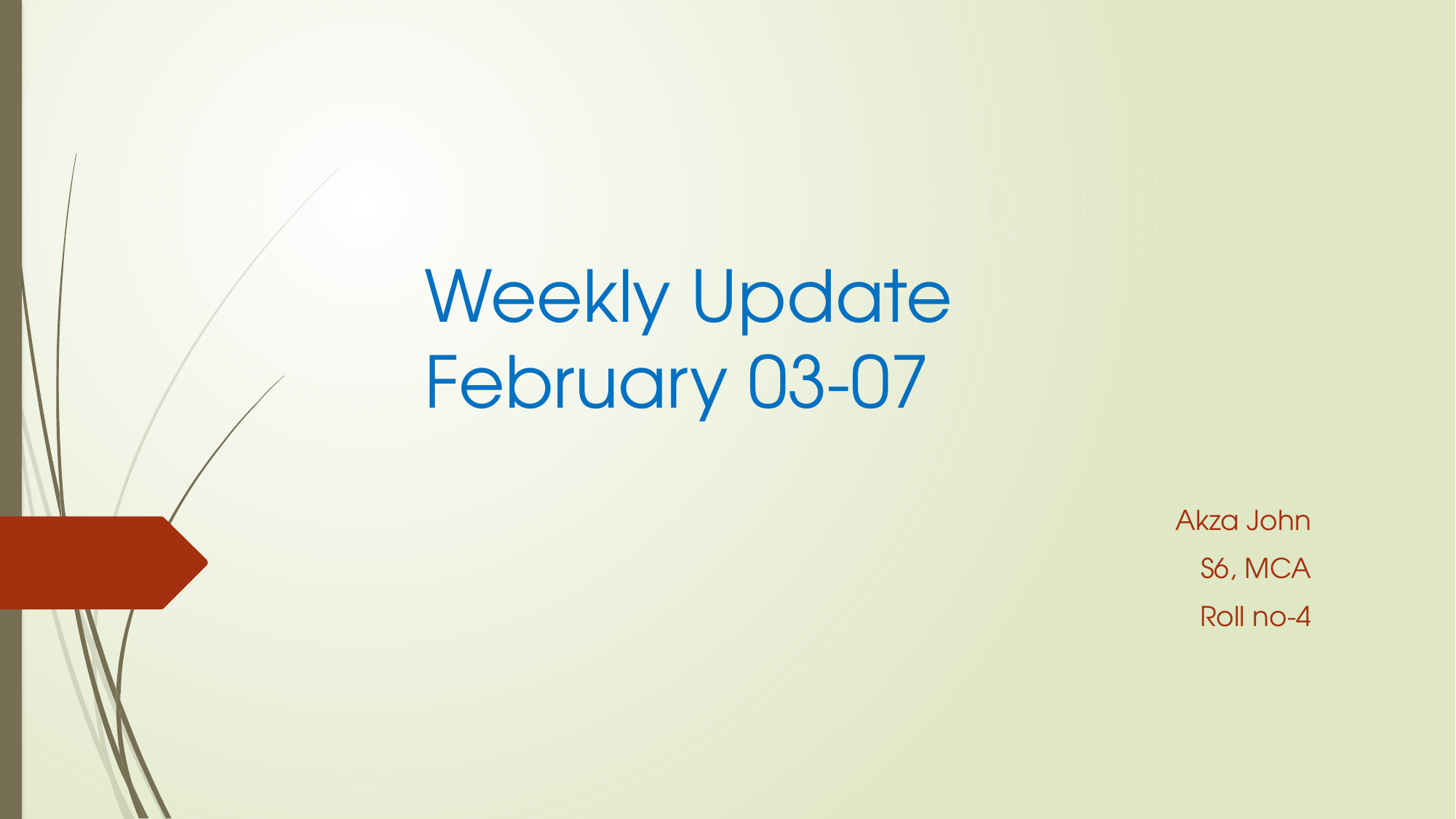

# Weekly Update February 03-07
Akza John
S6, MCA
Roll no-4